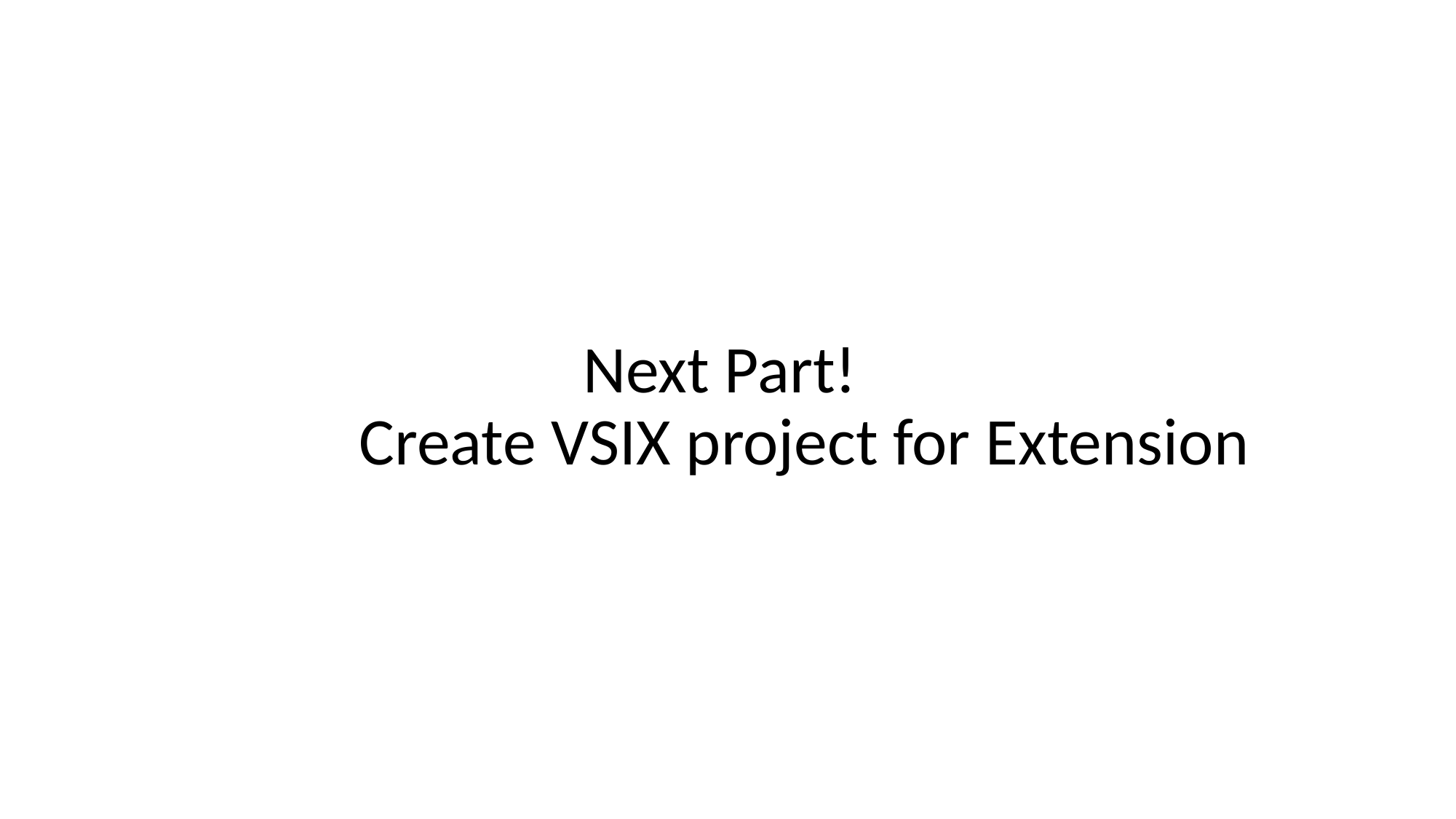

# Next Part! Create VSIX project for Extension